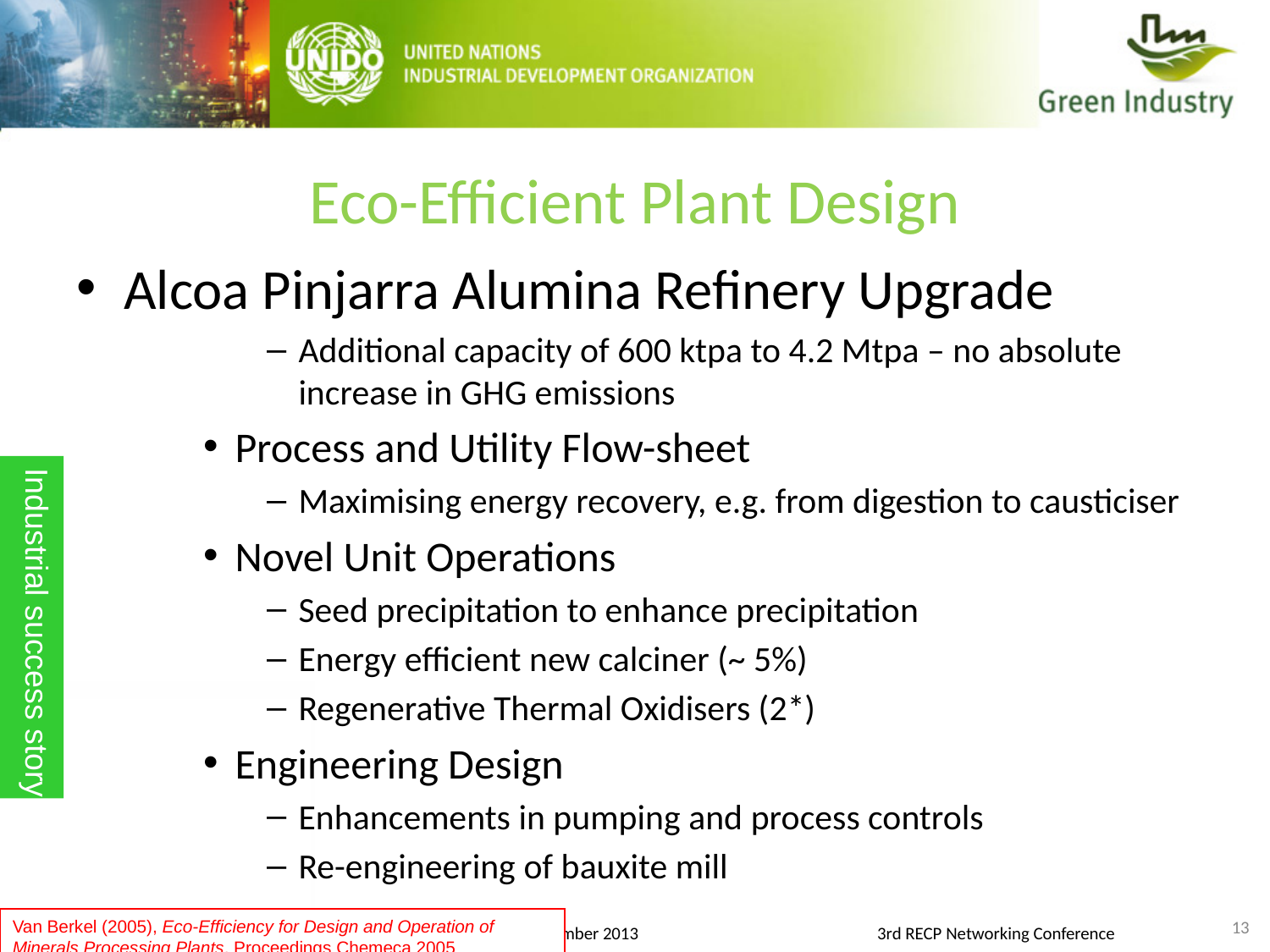

Eco-Efficient Plant Design
Alcoa Pinjarra Alumina Refinery Upgrade
Additional capacity of 600 ktpa to 4.2 Mtpa – no absolute increase in GHG emissions
Process and Utility Flow-sheet
Maximising energy recovery, e.g. from digestion to causticiser
Novel Unit Operations
Seed precipitation to enhance precipitation
Energy efficient new calciner (~ 5%)
Regenerative Thermal Oxidisers (2*)
Engineering Design
Enhancements in pumping and process controls
Re-engineering of bauxite mill
Industrial success story
13
Van Berkel (2005), Eco-Efficiency for Design and Operation of
Minerals Processing Plants, Proceedings Chemeca 2005
5 September 2013
3rd RECP Networking Conference